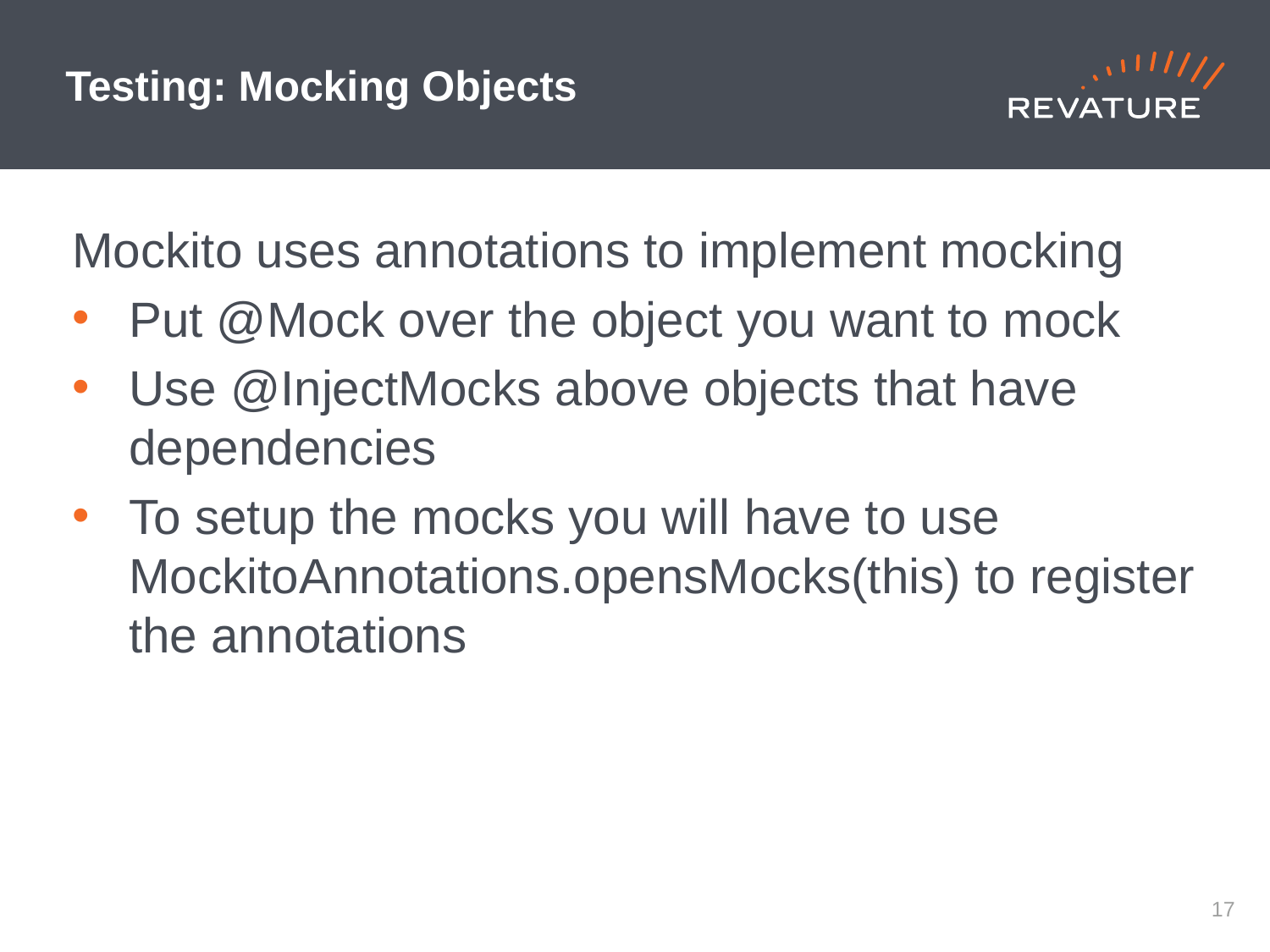

# Testing: Mocking Objects
Mockito uses annotations to implement mocking
Put @Mock over the object you want to mock
Use @InjectMocks above objects that have dependencies
To setup the mocks you will have to use MockitoAnnotations.opensMocks(this) to register the annotations
17